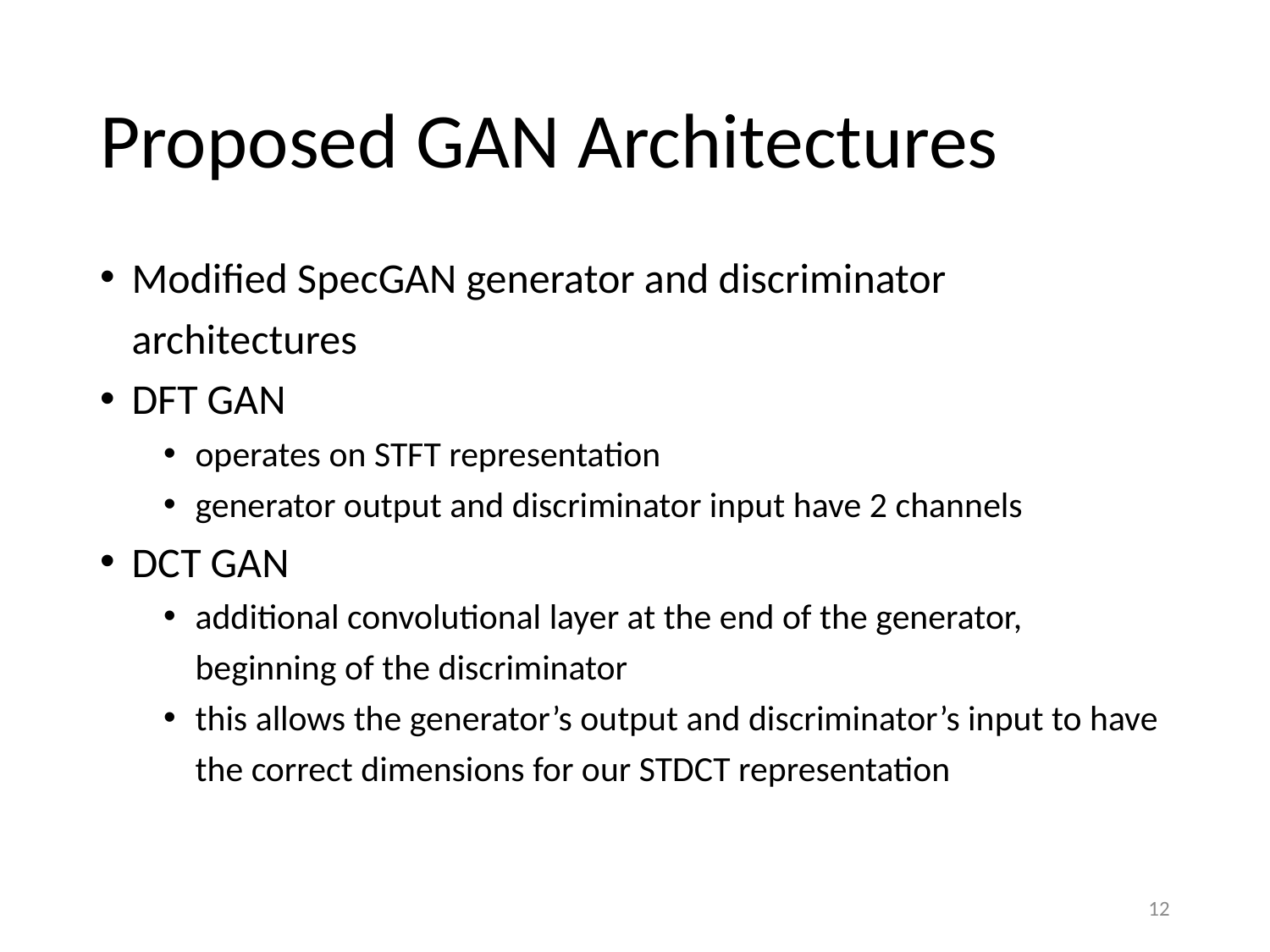

# Proposed GAN Architectures
Modified SpecGAN generator and discriminator architectures
DFT GAN
operates on STFT representation
generator output and discriminator input have 2 channels
DCT GAN
additional convolutional layer at the end of the generator, beginning of the discriminator
this allows the generator’s output and discriminator’s input to have the correct dimensions for our STDCT representation
12